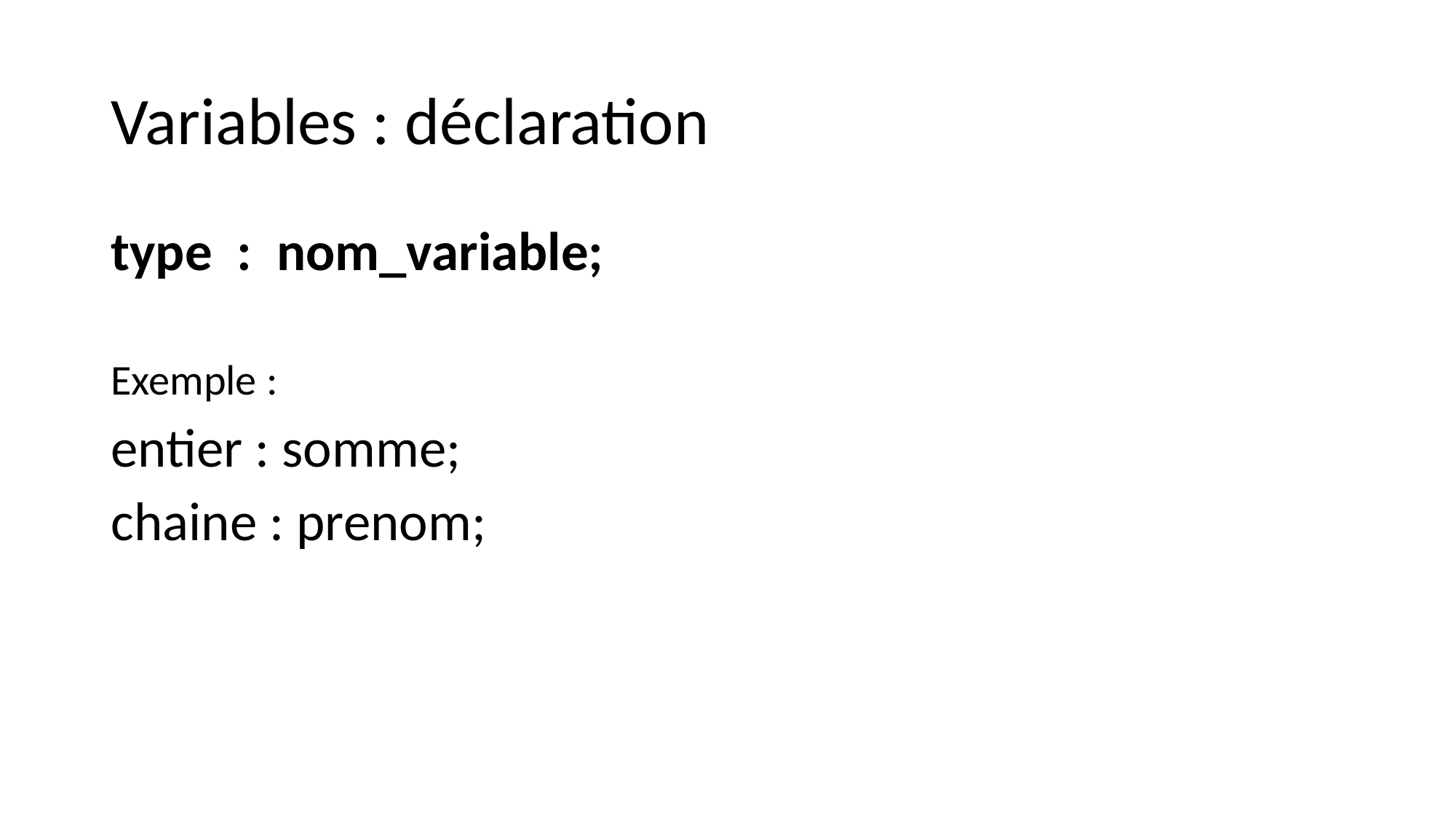

# Variables : déclaration
type  :  nom_variable;

Exemple :
entier : somme;
chaine : prenom;